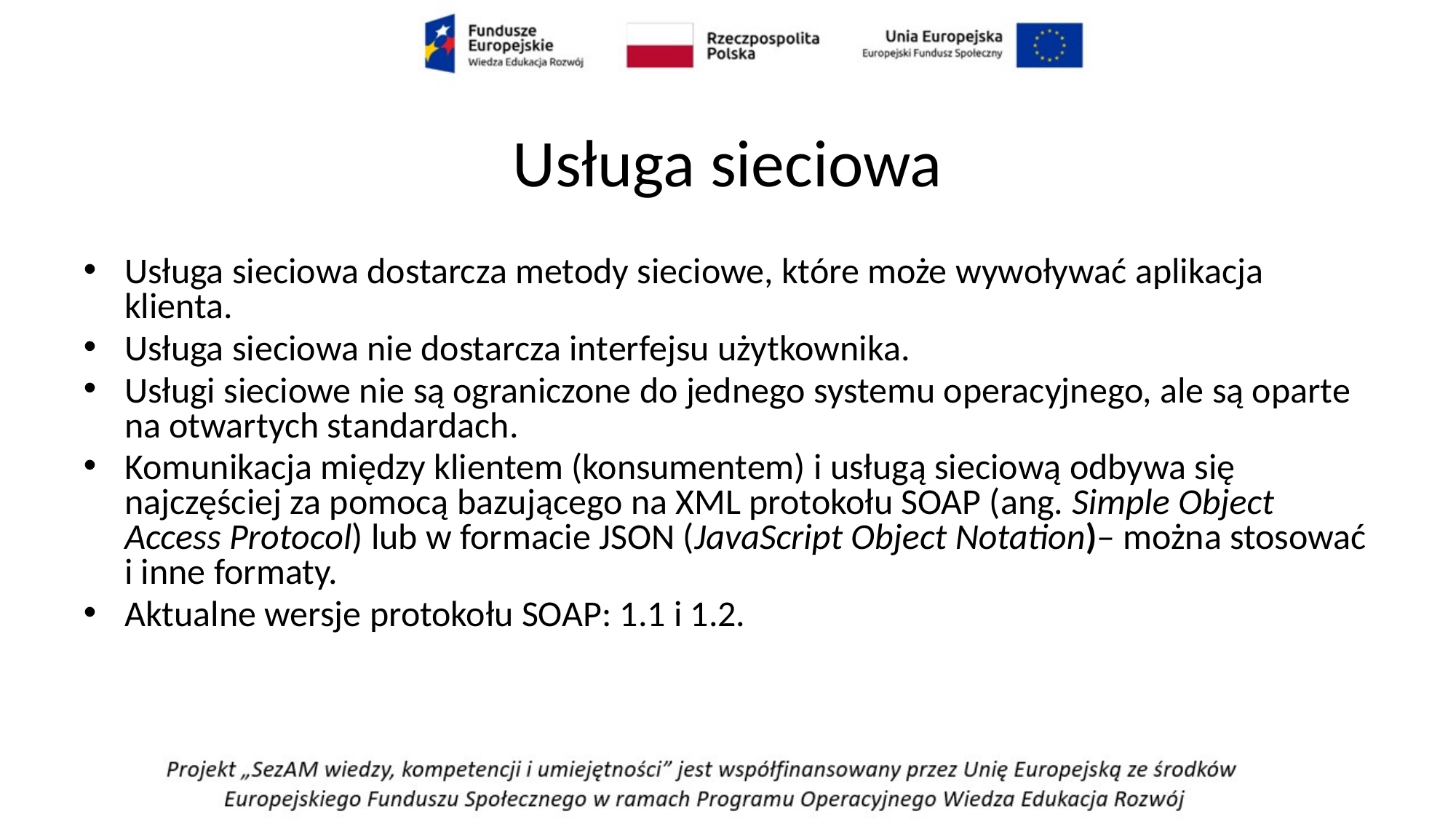

# Usługa sieciowa
Usługa sieciowa dostarcza metody sieciowe, które może wywoływać aplikacja klienta.
Usługa sieciowa nie dostarcza interfejsu użytkownika.
Usługi sieciowe nie są ograniczone do jednego systemu operacyjnego, ale są oparte na otwartych standardach.
Komunikacja między klientem (konsumentem) i usługą sieciową odbywa się najczęściej za pomocą bazującego na XML protokołu SOAP (ang. Simple Object Access Protocol) lub w formacie JSON (JavaScript Object Notation)– można stosować i inne formaty.
Aktualne wersje protokołu SOAP: 1.1 i 1.2.